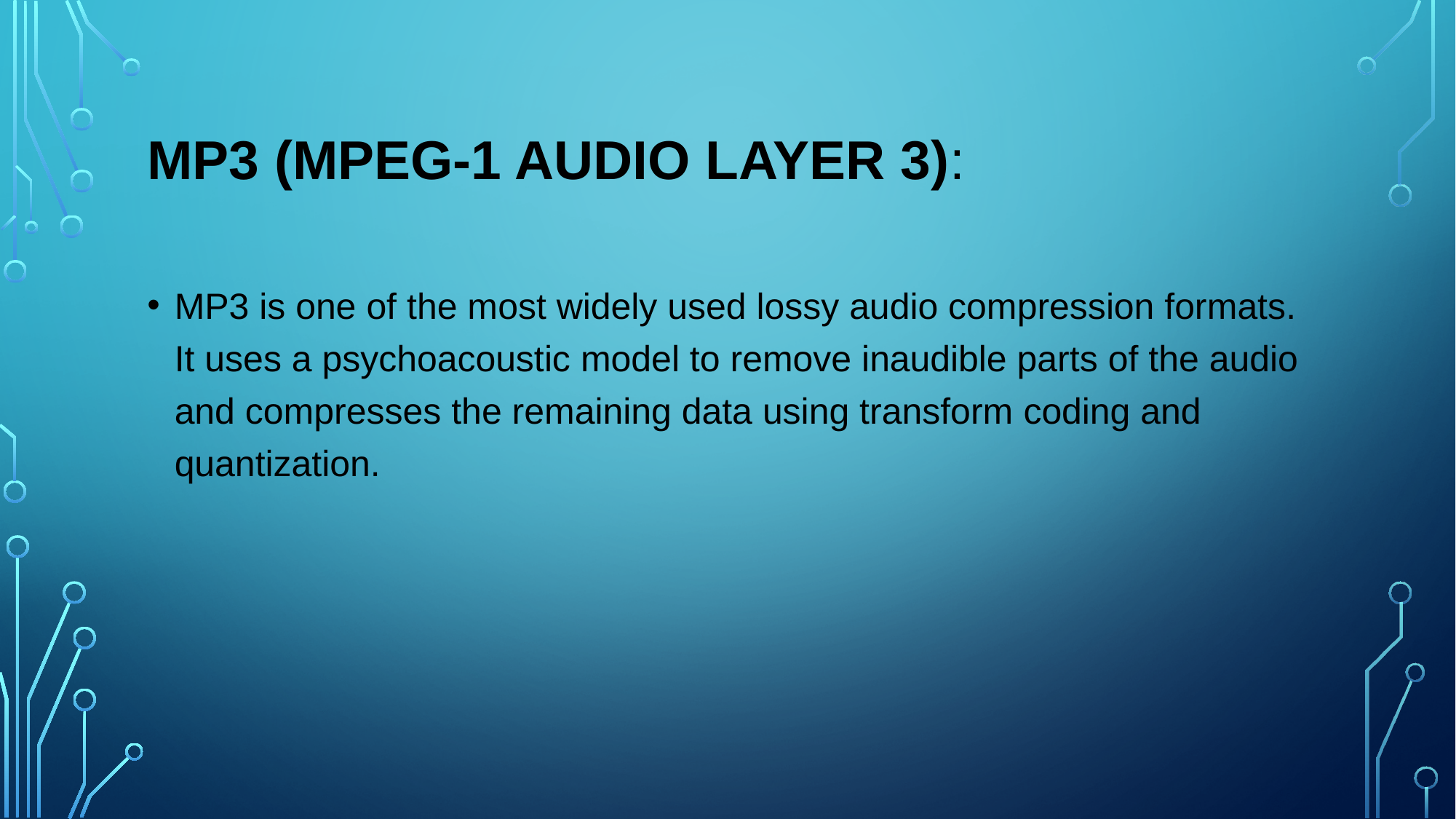

# MP3 (MPEG-1 AUDIO LAYER 3):
MP3 is one of the most widely used lossy audio compression formats. It uses a psychoacoustic model to remove inaudible parts of the audio and compresses the remaining data using transform coding and quantization.